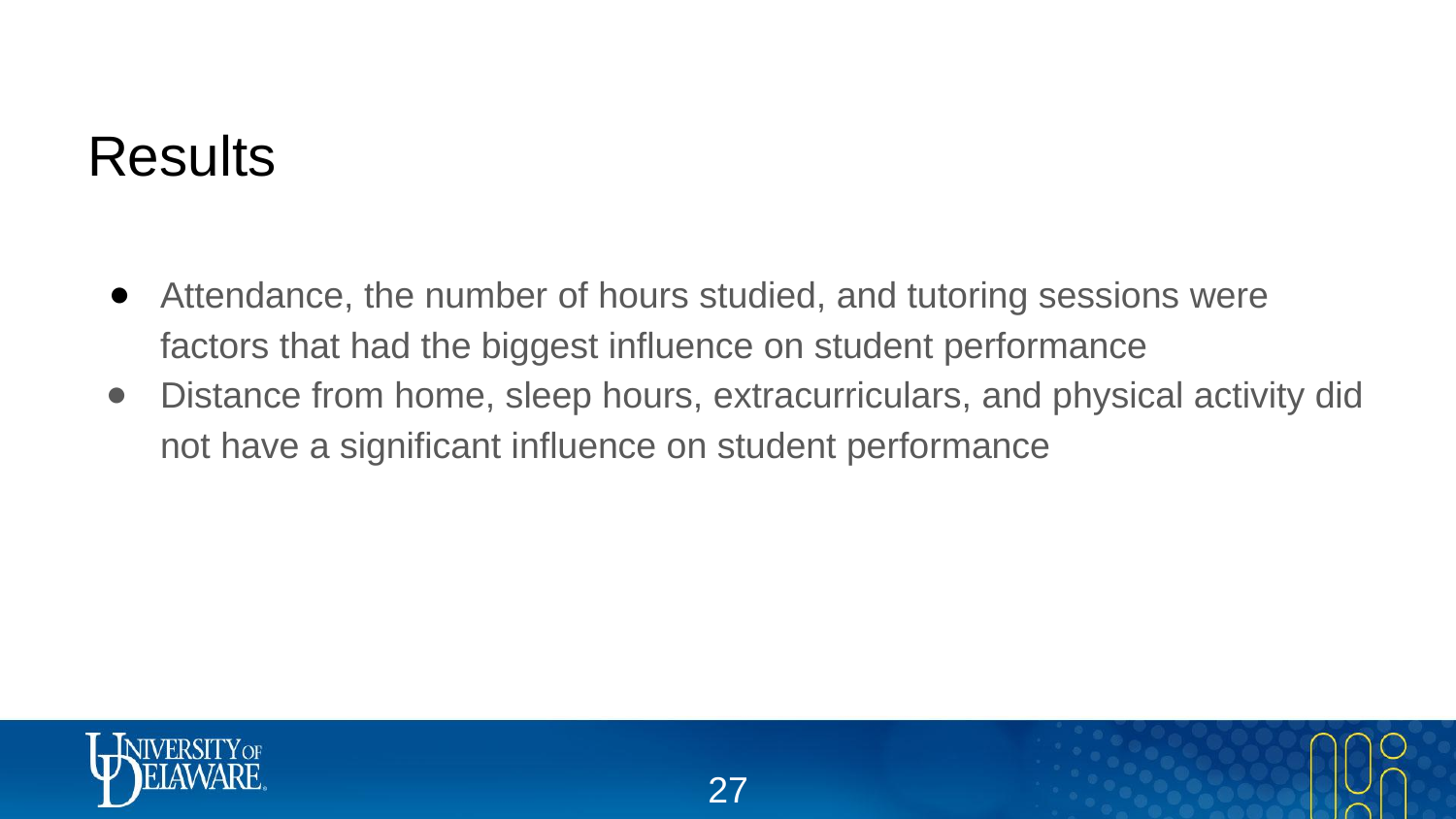

# Results
Attendance, the number of hours studied, and tutoring sessions were factors that had the biggest influence on student performance
Distance from home, sleep hours, extracurriculars, and physical activity did not have a significant influence on student performance
27